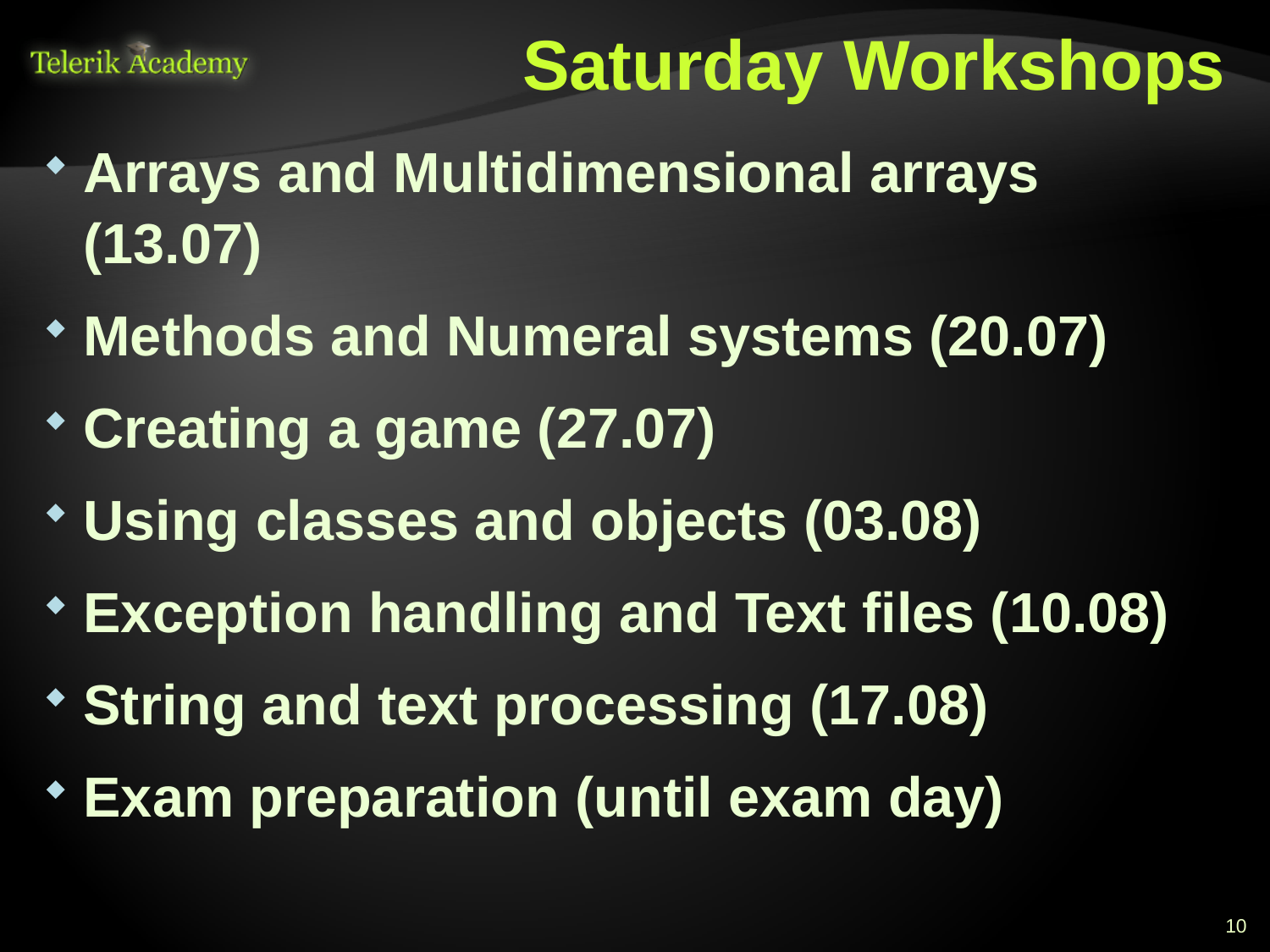

# Saturday Workshops
Arrays and Multidimensional arrays (13.07)
Methods and Numeral systems (20.07)
Creating a game (27.07)
Using classes and objects (03.08)
Exception handling and Text files (10.08)
String and text processing (17.08)
Exam preparation (until exam day)
10